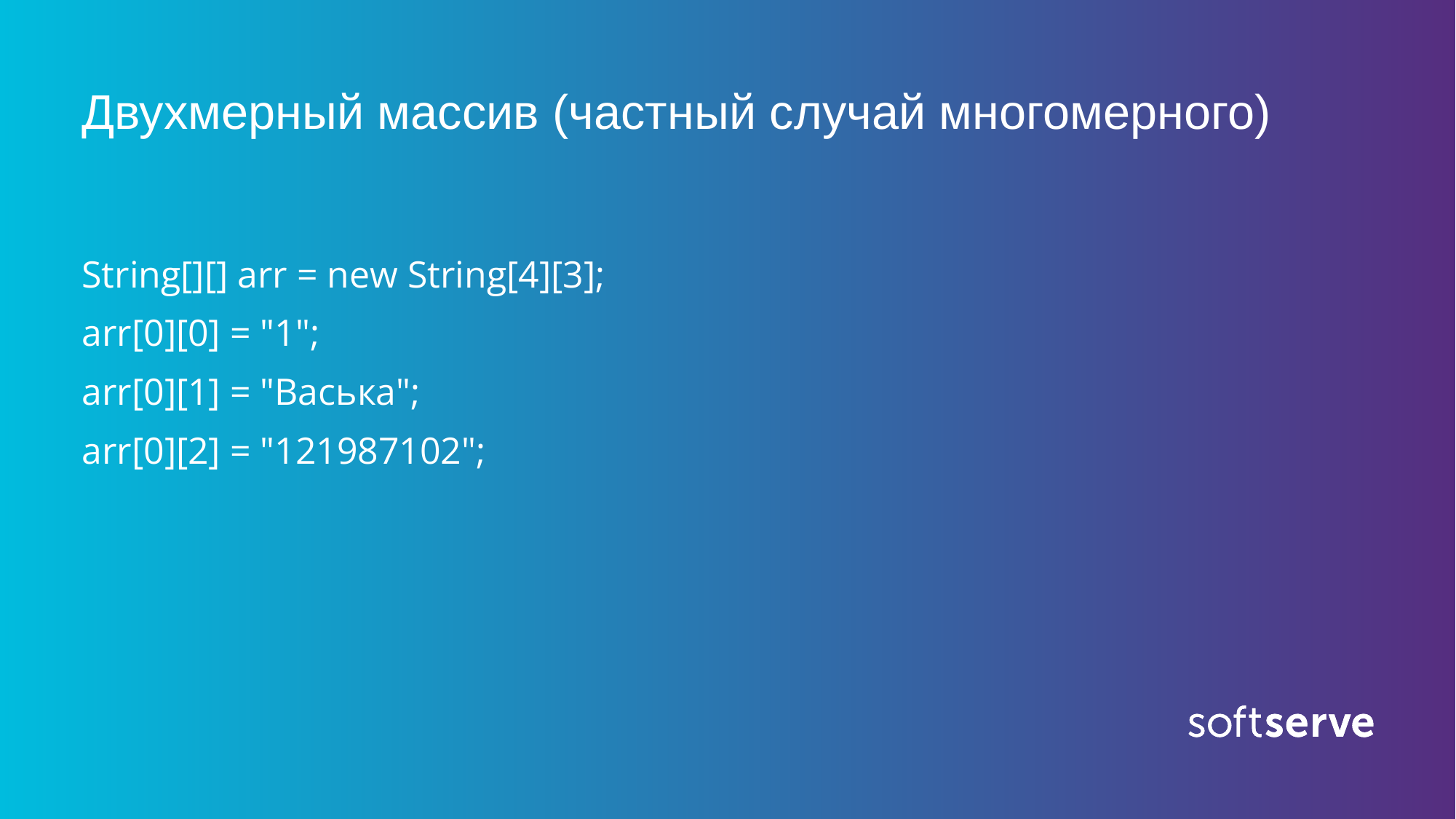

# Двухмерный массив (частный случай многомерного)
String[][] arr = new String[4][3];
arr[0][0] = "1";
arr[0][1] = "Васька";
arr[0][2] = "121987102";